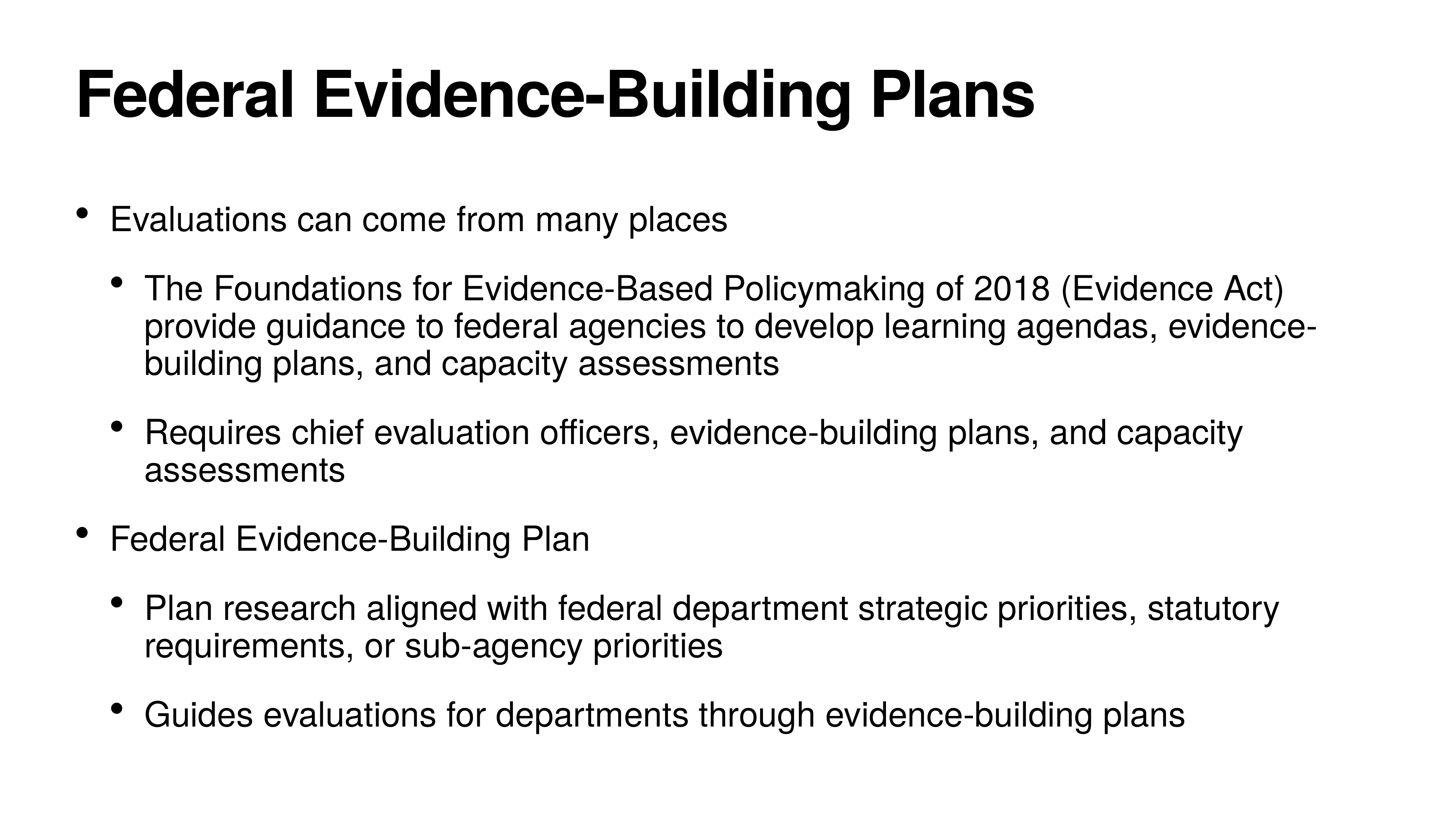

# Federal Evidence-Building Plans
Evaluations can come from many places
The Foundations for Evidence-Based Policymaking of 2018 (Evidence Act) provide guidance to federal agencies to develop learning agendas, evidence-building plans, and capacity assessments
Requires chief evaluation officers, evidence-building plans, and capacity assessments
Federal Evidence-Building Plan
Plan research aligned with federal department strategic priorities, statutory requirements, or sub-agency priorities
Guides evaluations for departments through evidence-building plans
29